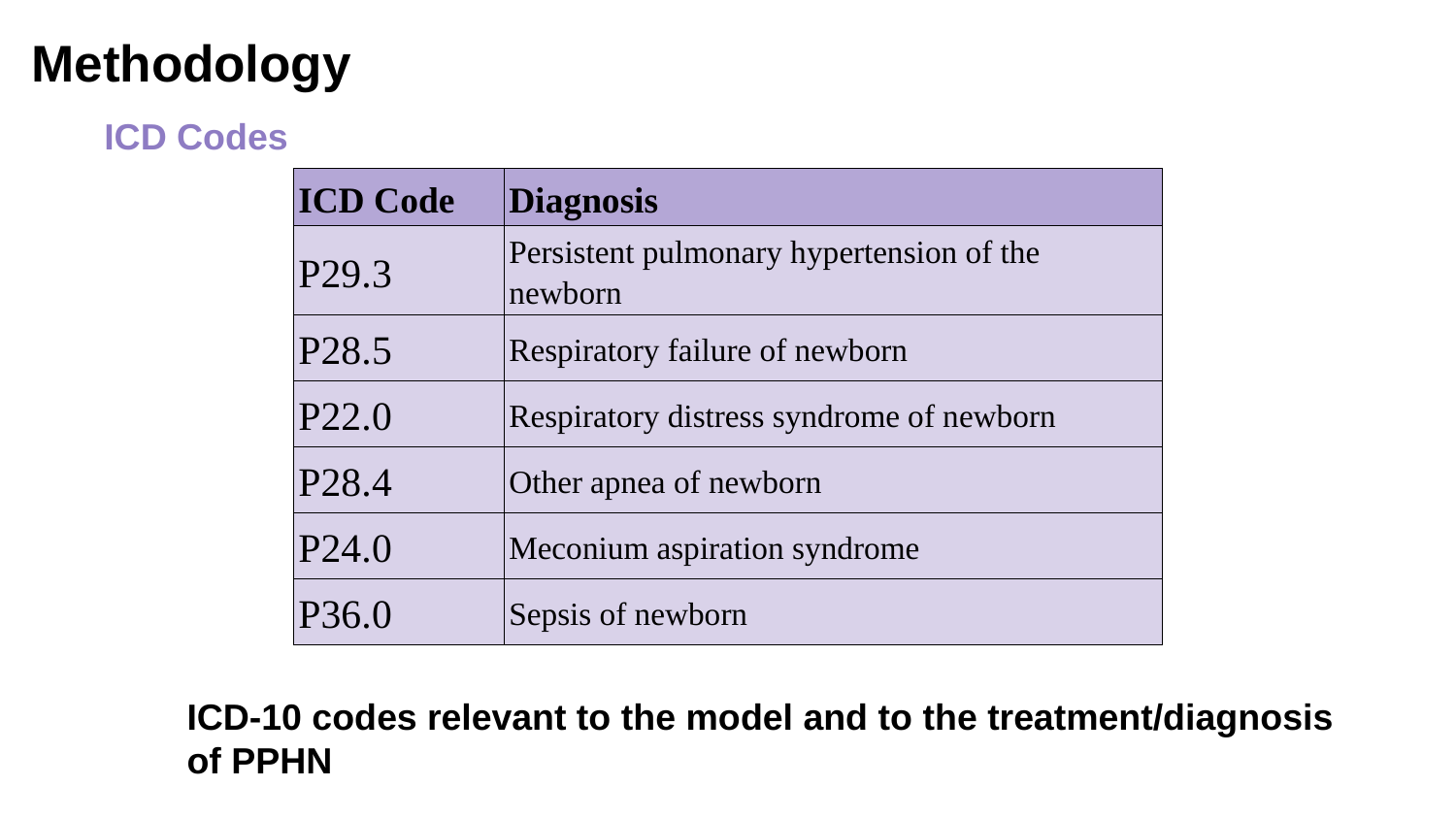

# Methodology
ICD Codes
| ICD Code | Diagnosis |
| --- | --- |
| P29.3 | Persistent pulmonary hypertension of the newborn |
| P28.5 | Respiratory failure of newborn |
| P22.0 | Respiratory distress syndrome of newborn |
| P28.4 | Other apnea of newborn |
| P24.0 | Meconium aspiration syndrome |
| P36.0 | Sepsis of newborn |
ICD-10 codes relevant to the model and to the treatment/diagnosis of PPHN